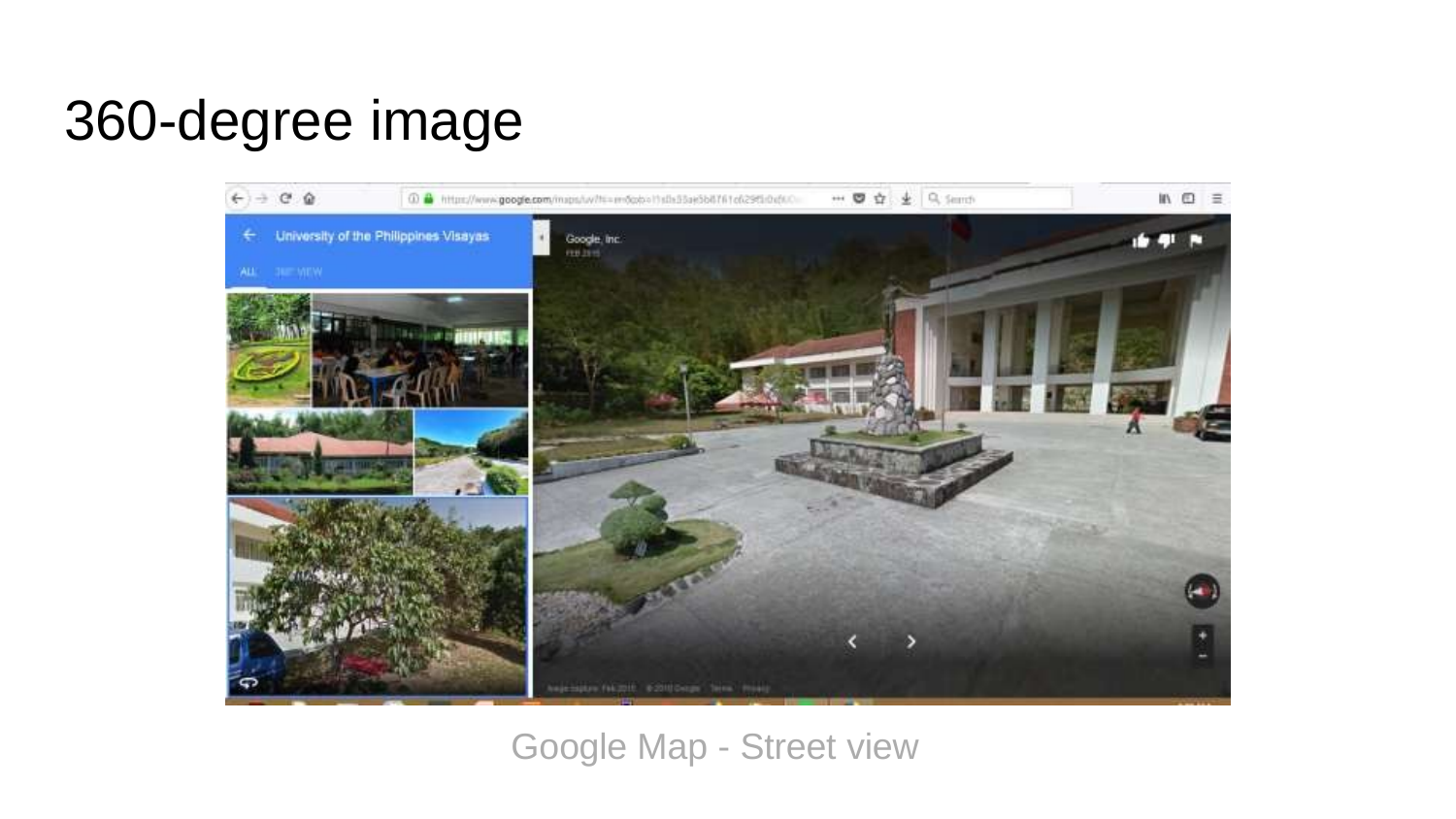

# 360-degree image

Google Map - Street view